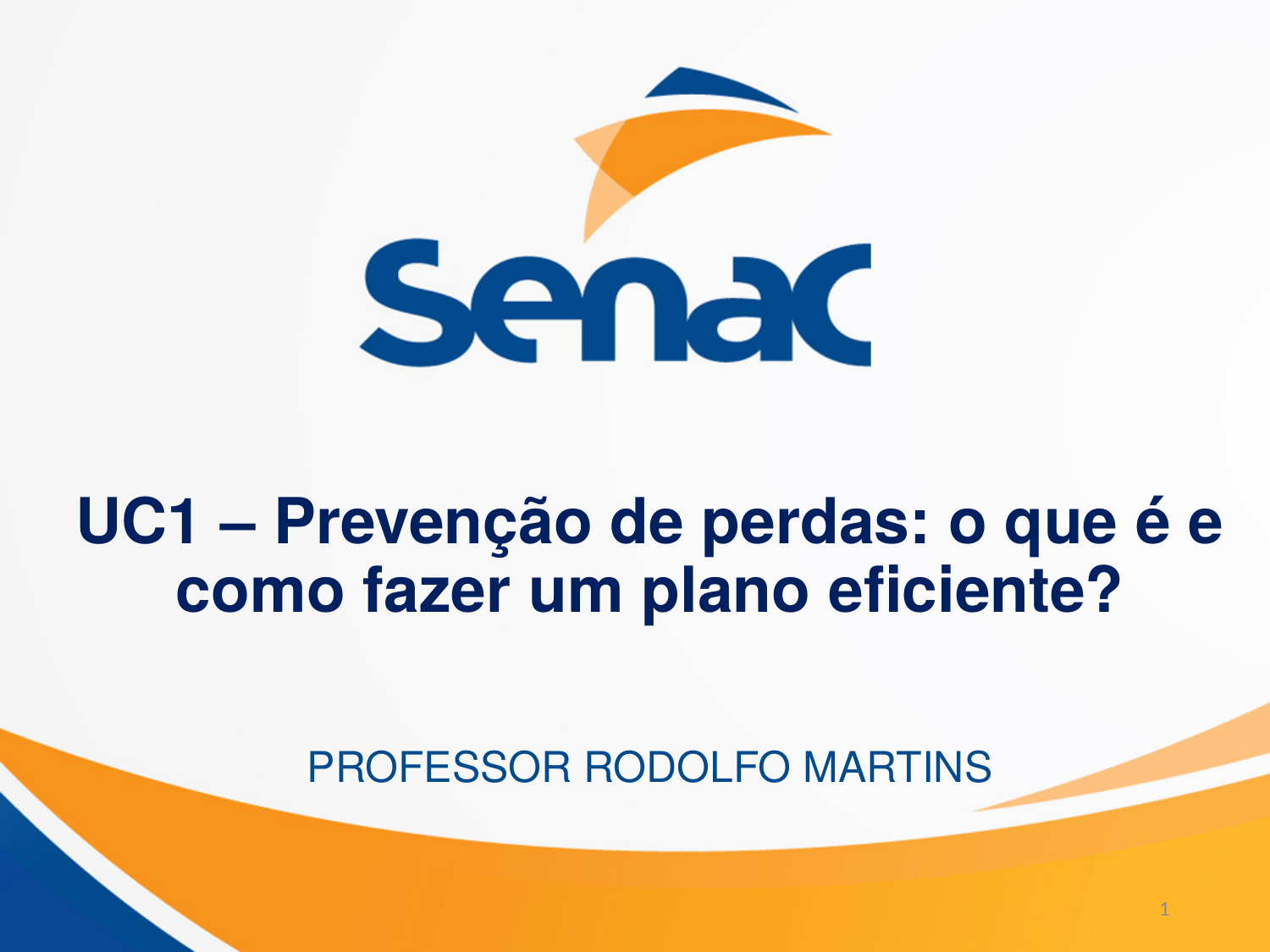

# UC1 – Prevenção de perdas: o que é e como fazer um plano eficiente?
PROFESSOR RODOLFO MARTINS
1